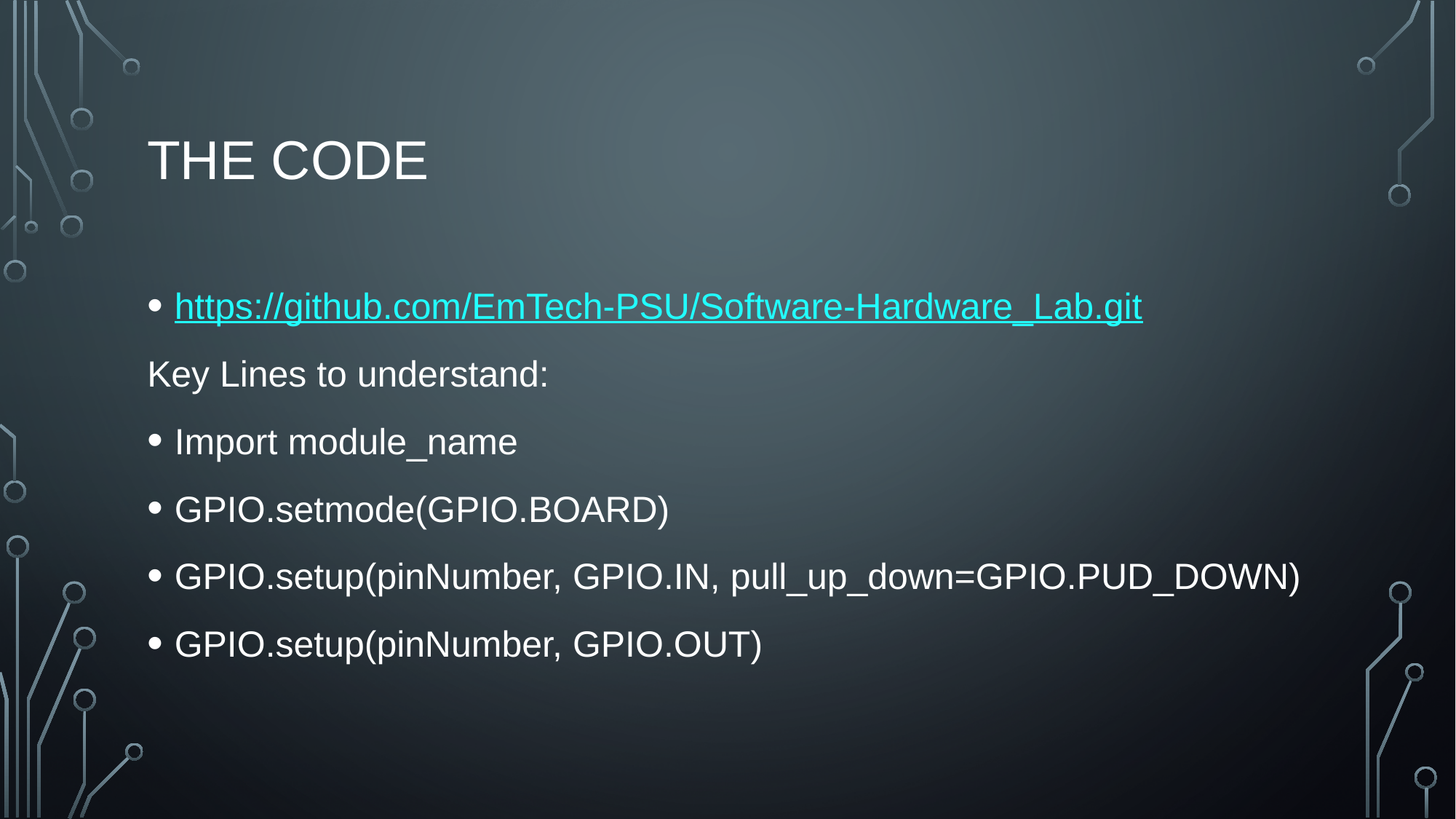

# The code
https://github.com/EmTech-PSU/Software-Hardware_Lab.git
Key Lines to understand:
Import module_name
GPIO.setmode(GPIO.BOARD)
GPIO.setup(pinNumber, GPIO.IN, pull_up_down=GPIO.PUD_DOWN)
GPIO.setup(pinNumber, GPIO.OUT)